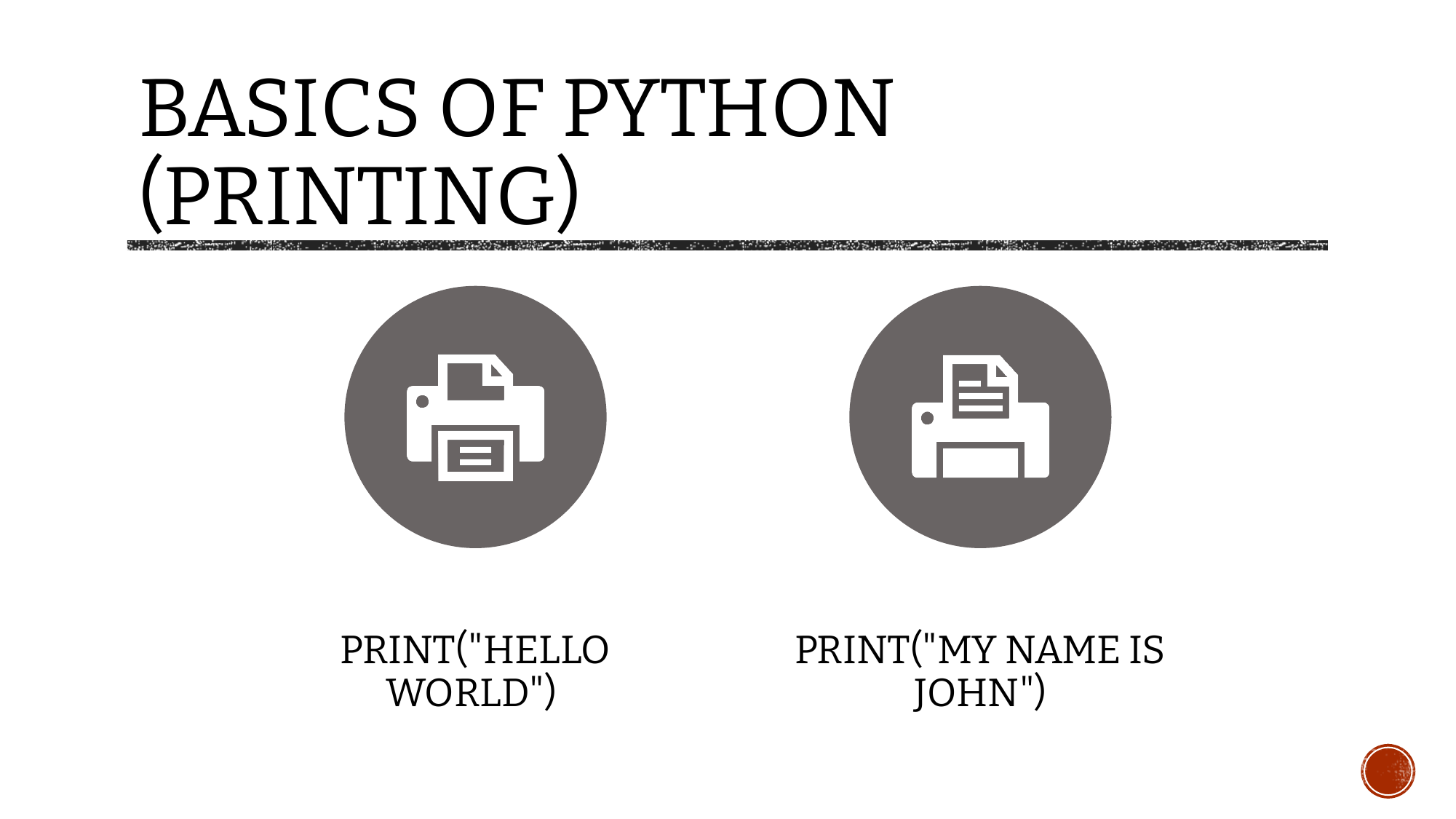

# BASICS OF PYTHON (Printing)

print("Hello World")
print("My name is John")